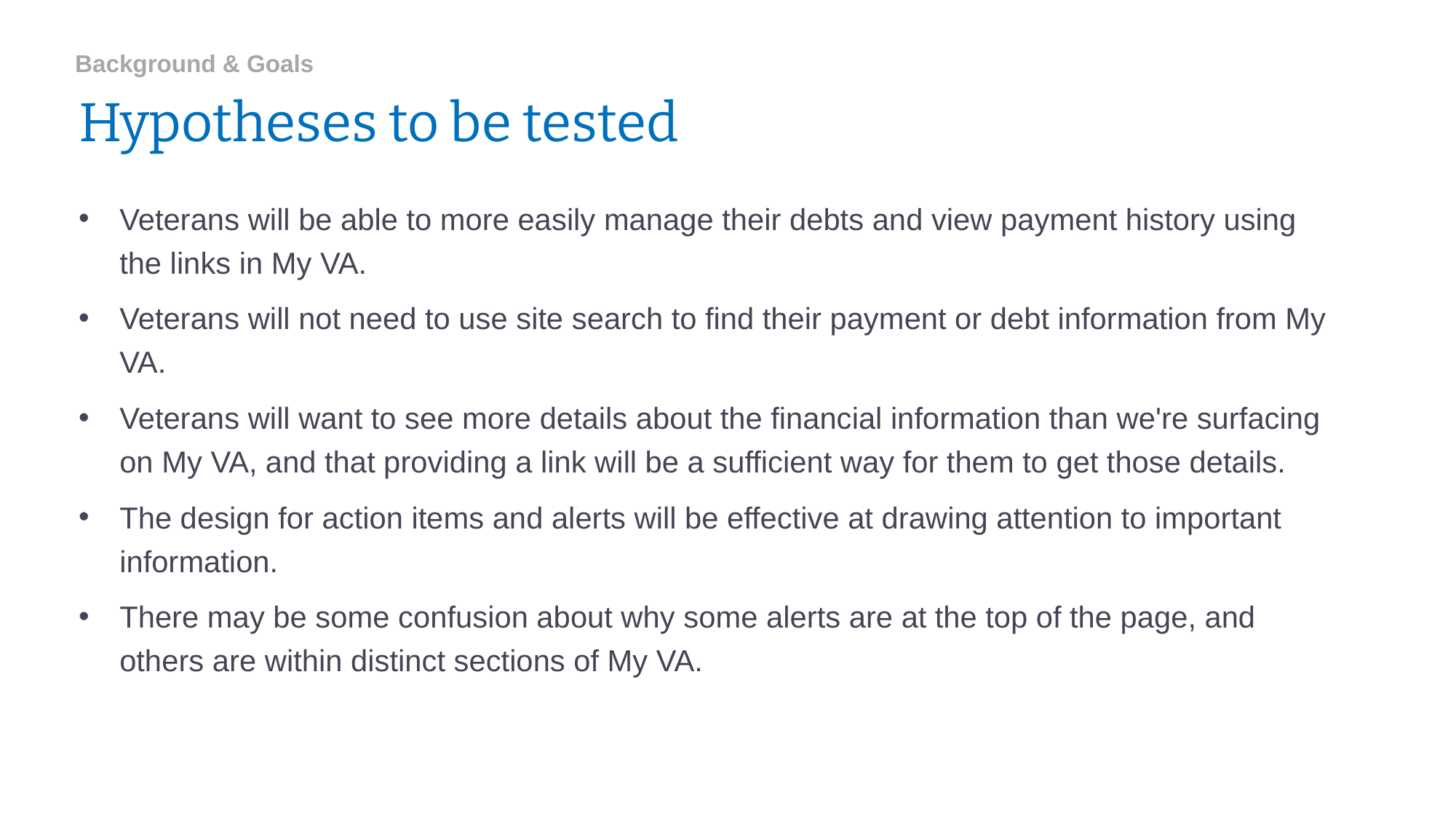

Background & Goals
# Hypotheses to be tested
Veterans will be able to more easily manage their debts and view payment history using the links in My VA.
Veterans will not need to use site search to find their payment or debt information from My VA.
Veterans will want to see more details about the financial information than we're surfacing on My VA, and that providing a link will be a sufficient way for them to get those details.
The design for action items and alerts will be effective at drawing attention to important information.
There may be some confusion about why some alerts are at the top of the page, and others are within distinct sections of My VA.